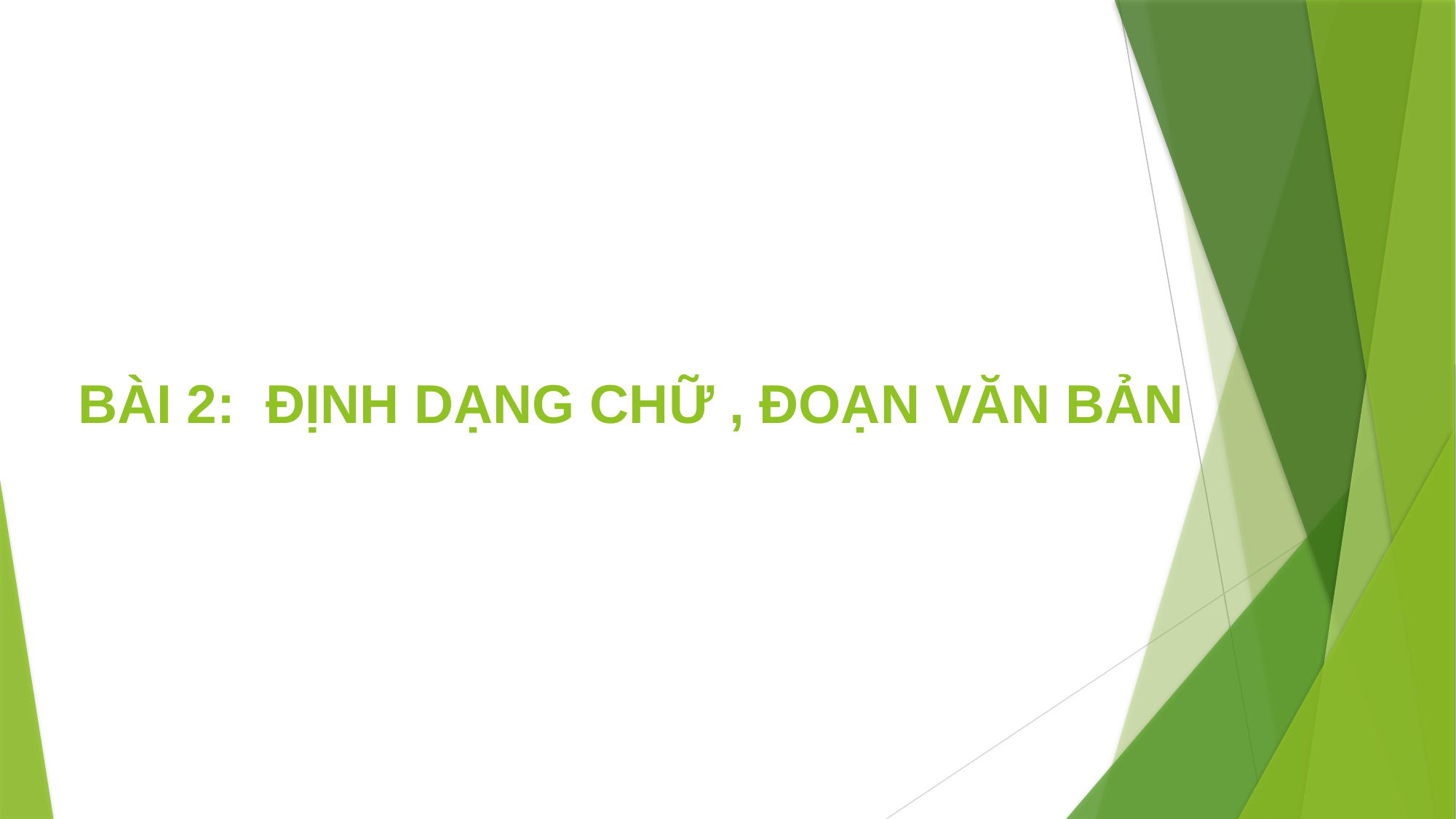

# BÀI 2:  ĐỊNH DẠNG CHỮ , ĐOẠN VĂN BẢN